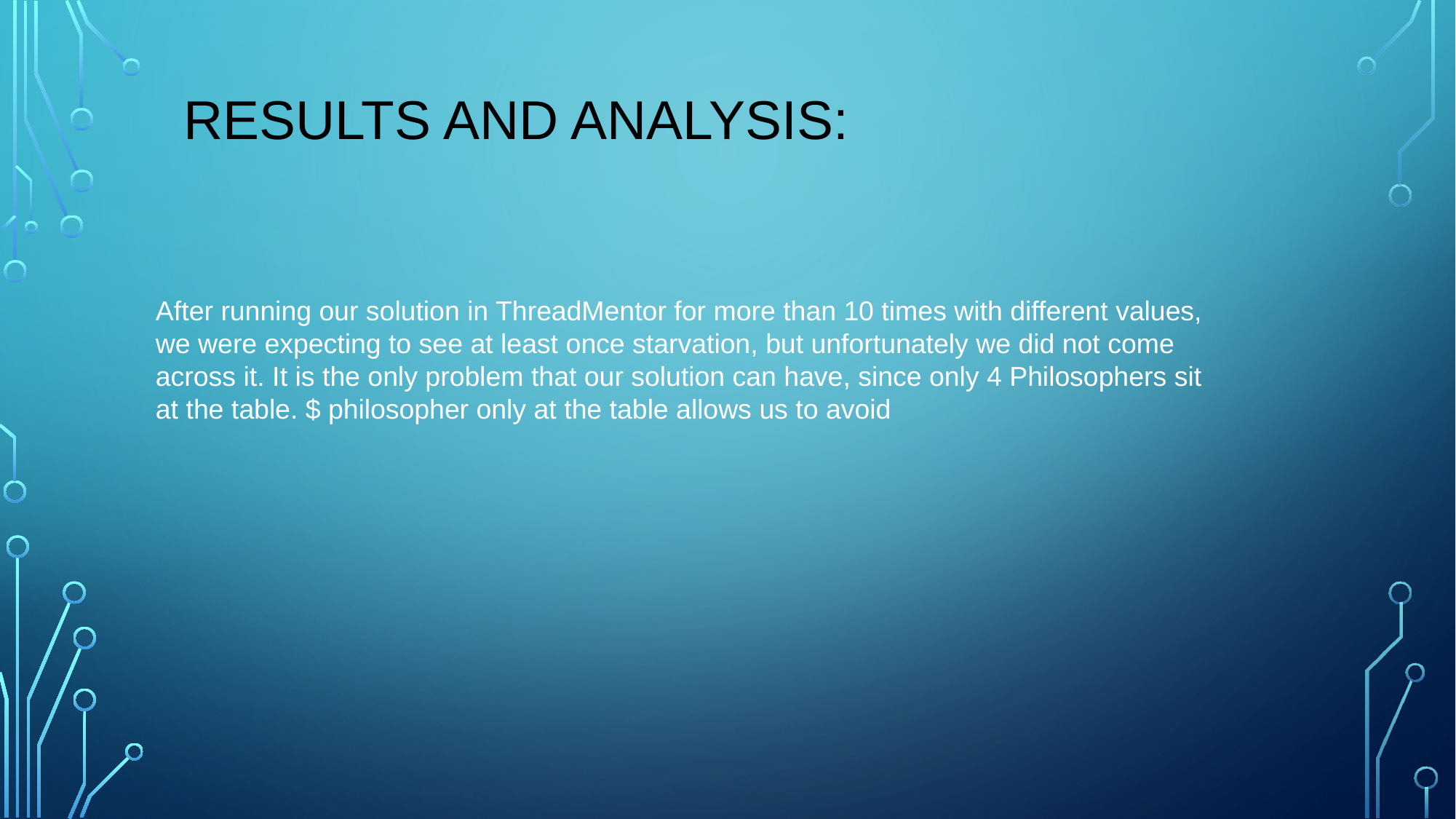

Results and Analysis:
After running our solution in ThreadMentor for more than 10 times with different values, we were expecting to see at least once starvation, but unfortunately we did not come across it. It is the only problem that our solution can have, since only 4 Philosophers sit at the table. $ philosopher only at the table allows us to avoid